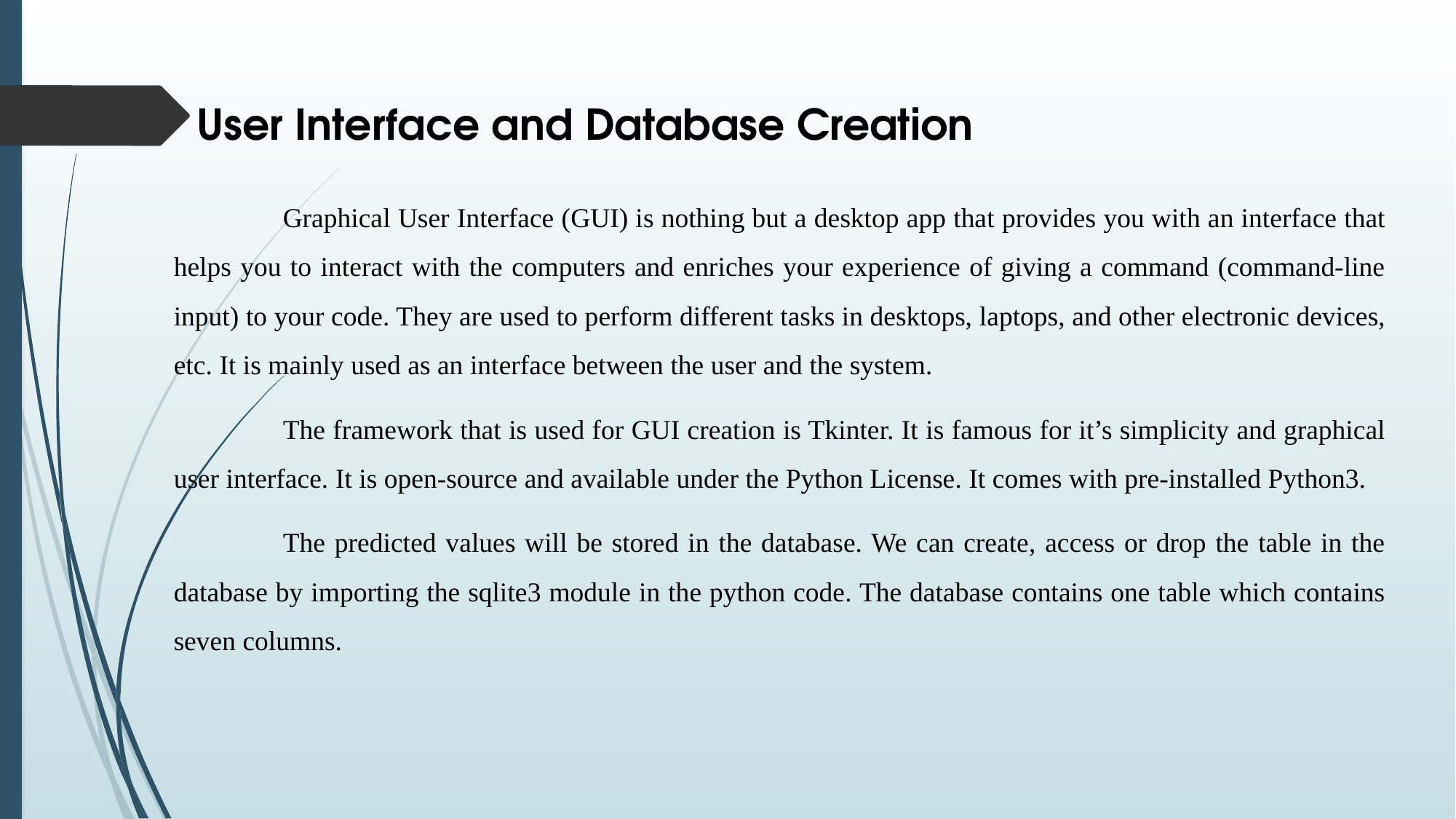

# User Interface and Database Creation
	Graphical User Interface (GUI) is nothing but a desktop app that provides you with an interface that helps you to interact with the computers and enriches your experience of giving a command (command-line input) to your code. They are used to perform different tasks in desktops, laptops, and other electronic devices, etc. It is mainly used as an interface between the user and the system.
	The framework that is used for GUI creation is Tkinter. It is famous for it’s simplicity and graphical user interface. It is open-source and available under the Python License. It comes with pre-installed Python3.
	The predicted values will be stored in the database. We can create, access or drop the table in the database by importing the sqlite3 module in the python code. The database contains one table which contains seven columns.